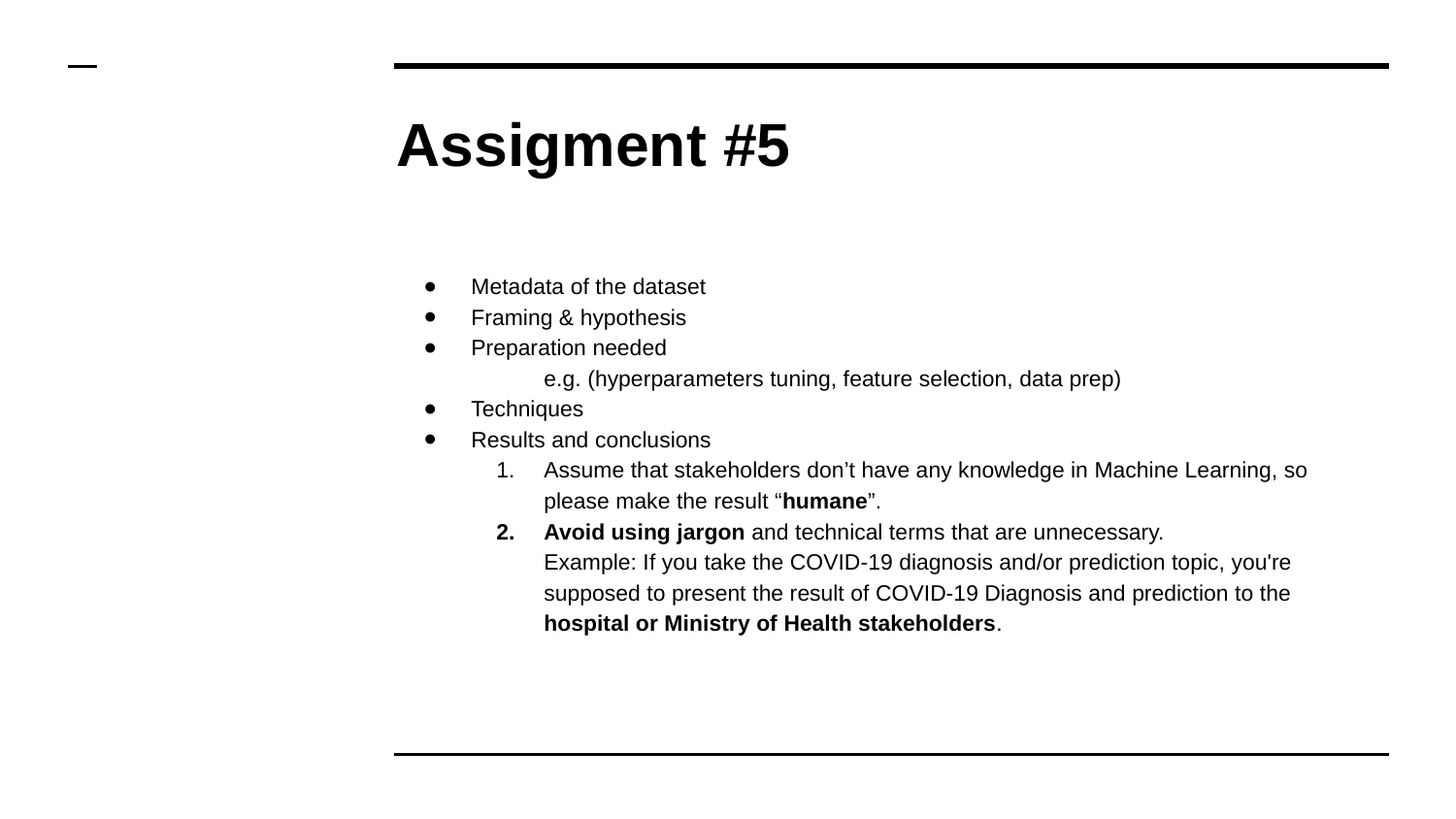

# Assigment #5
Metadata of the dataset
Framing & hypothesis
Preparation needed
e.g. (hyperparameters tuning, feature selection, data prep)
Techniques
Results and conclusions
Assume that stakeholders don’t have any knowledge in Machine Learning, so please make the result “humane”.
Avoid using jargon and technical terms that are unnecessary.
Example: If you take the COVID-19 diagnosis and/or prediction topic, you're supposed to present the result of COVID-19 Diagnosis and prediction to the hospital or Ministry of Health stakeholders.